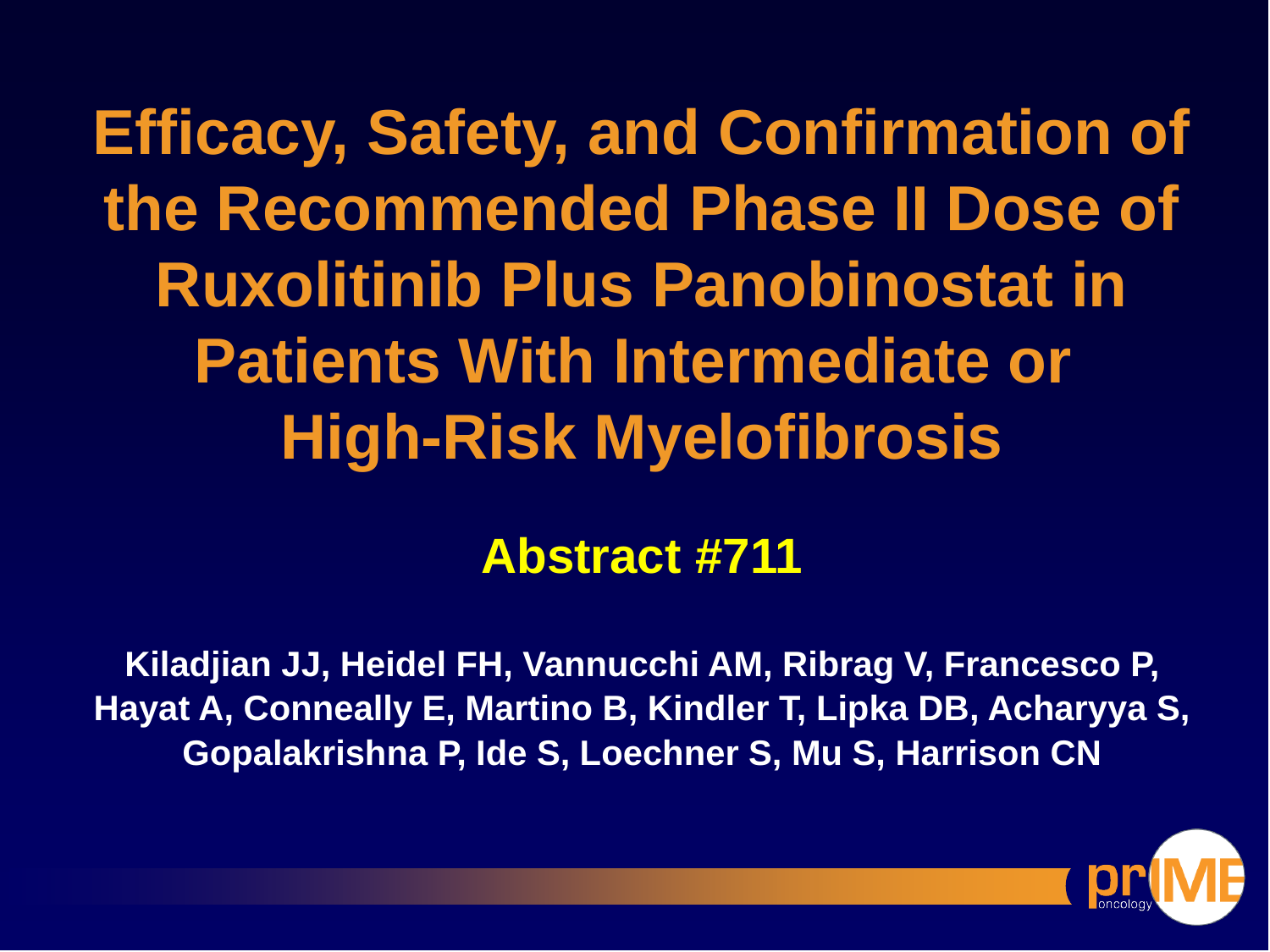

# Efficacy, Safety, and Confirmation of the Recommended Phase II Dose of Ruxolitinib Plus Panobinostat in Patients With Intermediate or High-Risk Myelofibrosis
Abstract #711
Kiladjian JJ, Heidel FH, Vannucchi AM, Ribrag V, Francesco P, Hayat A, Conneally E, Martino B, Kindler T, Lipka DB, Acharyya S, Gopalakrishna P, Ide S, Loechner S, Mu S, Harrison CN